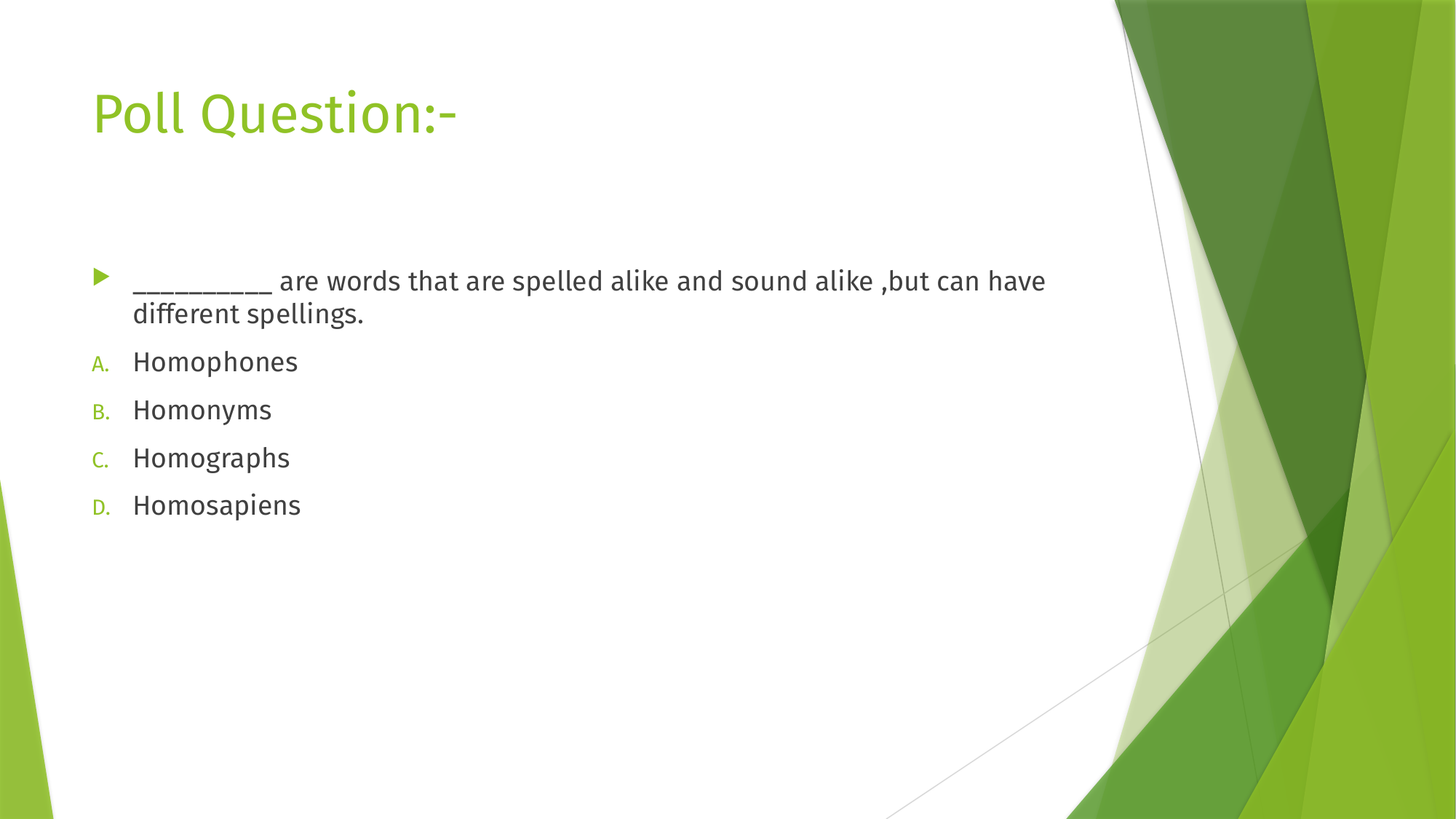

# Poll Question:-
__________ are words that are spelled alike and sound alike ,but can have different spellings.
Homophones
Homonyms
Homographs
Homosapiens